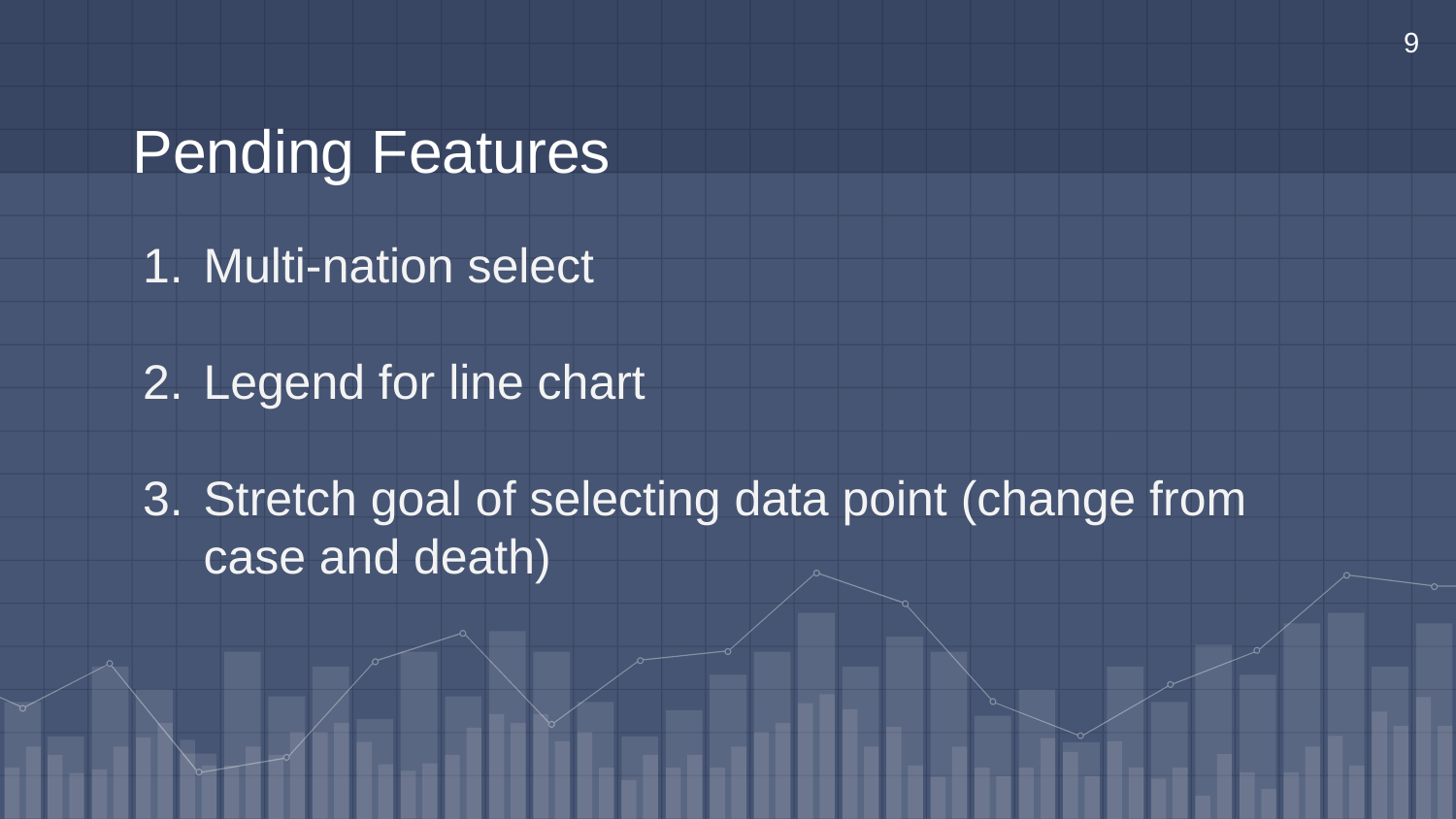

9
# Pending Features
Multi-nation select
Legend for line chart
Stretch goal of selecting data point (change from case and death)